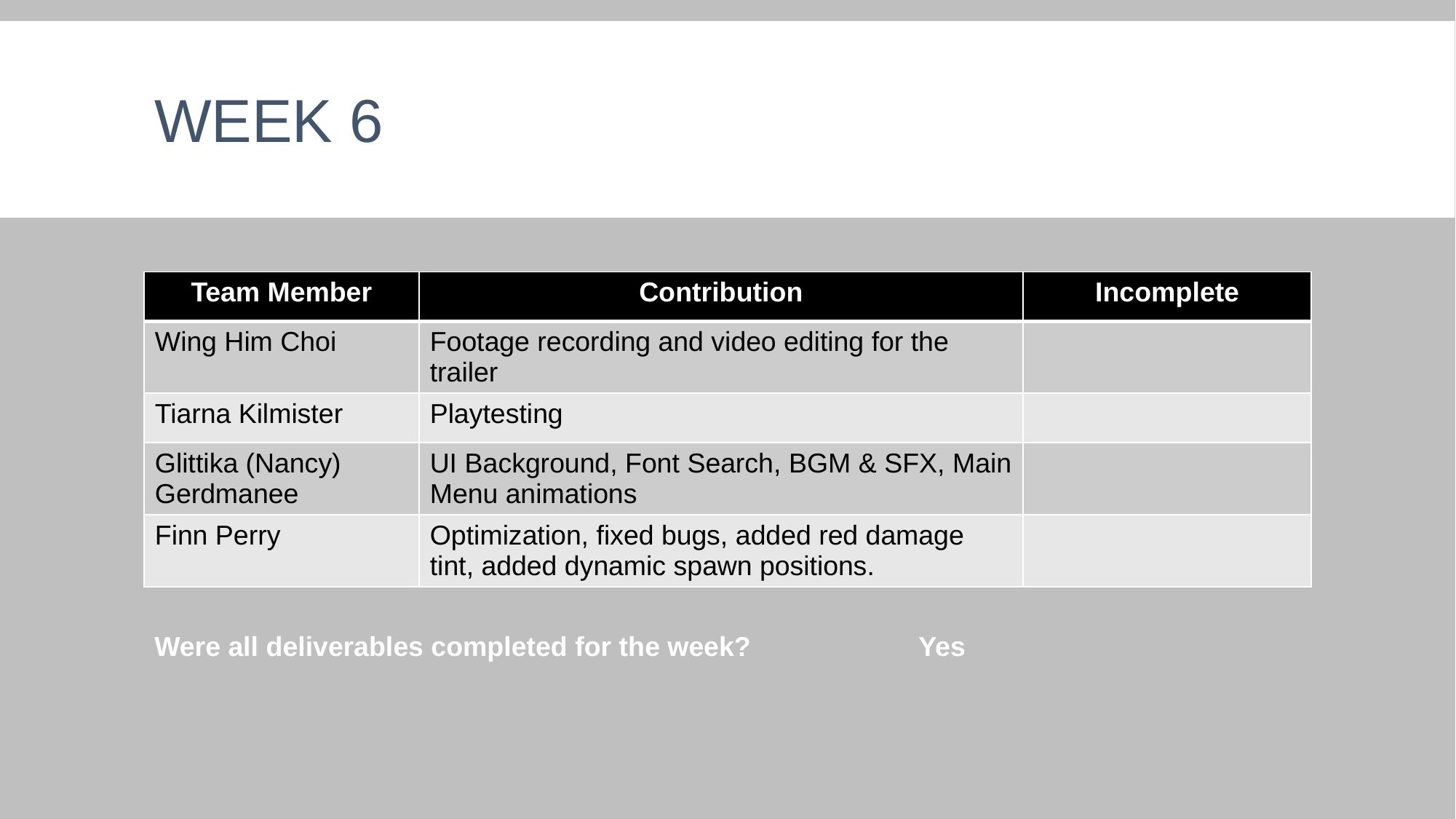

# Week 6
| Team Member | Contribution | Incomplete |
| --- | --- | --- |
| Wing Him Choi | Footage recording and video editing for the trailer |  |
| Tiarna Kilmister | Playtesting |  |
| Glittika (Nancy) Gerdmanee | UI Background, Font Search, BGM & SFX, Main Menu animations |  |
| Finn Perry | Optimization, fixed bugs, added red damage tint, added dynamic spawn positions. |  |
Were all deliverables completed for the week?	 	Yes